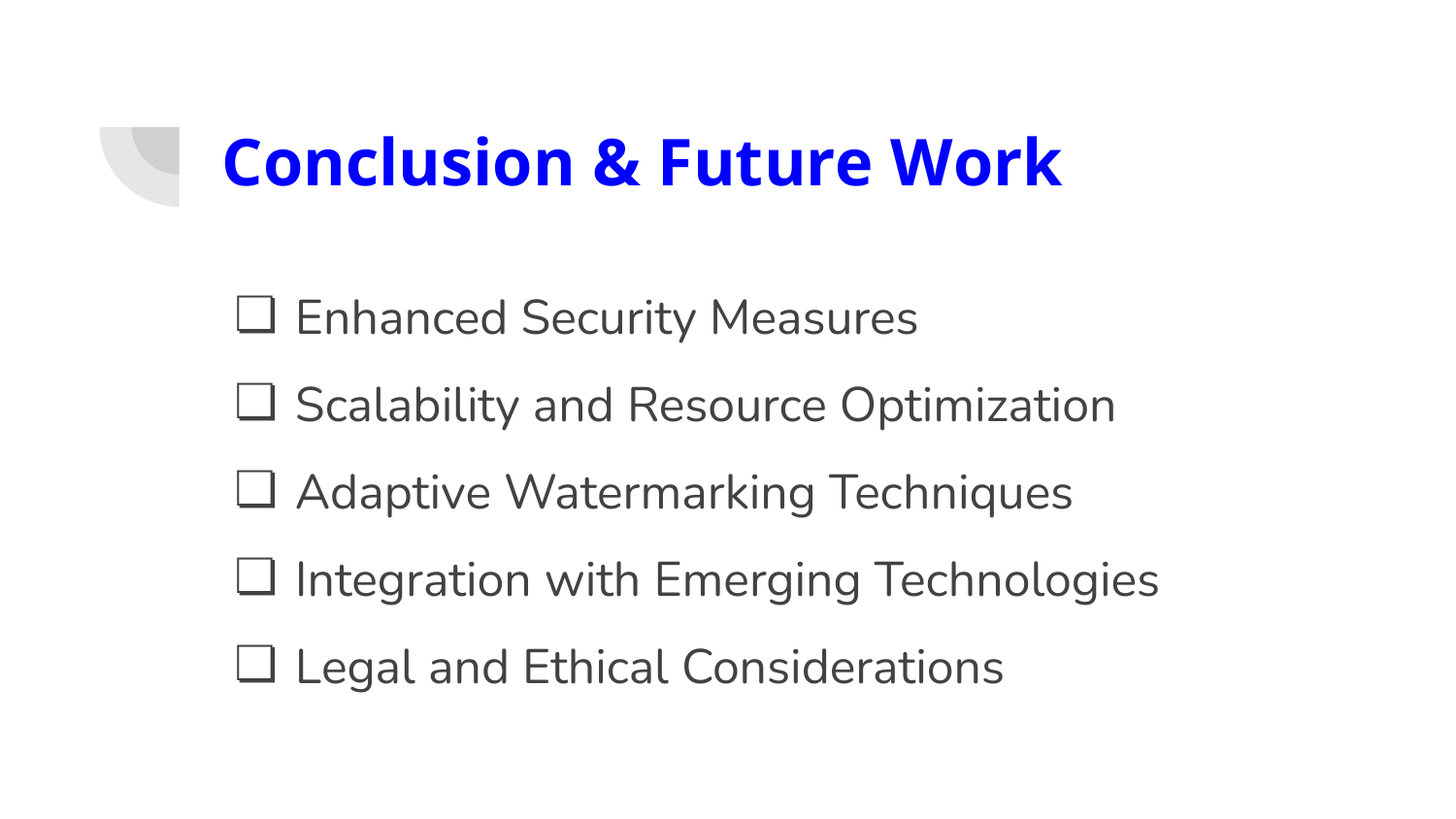

# Conclusion & Future Work
Enhanced Security Measures
Scalability and Resource Optimization
Adaptive Watermarking Techniques
Integration with Emerging Technologies
Legal and Ethical Considerations